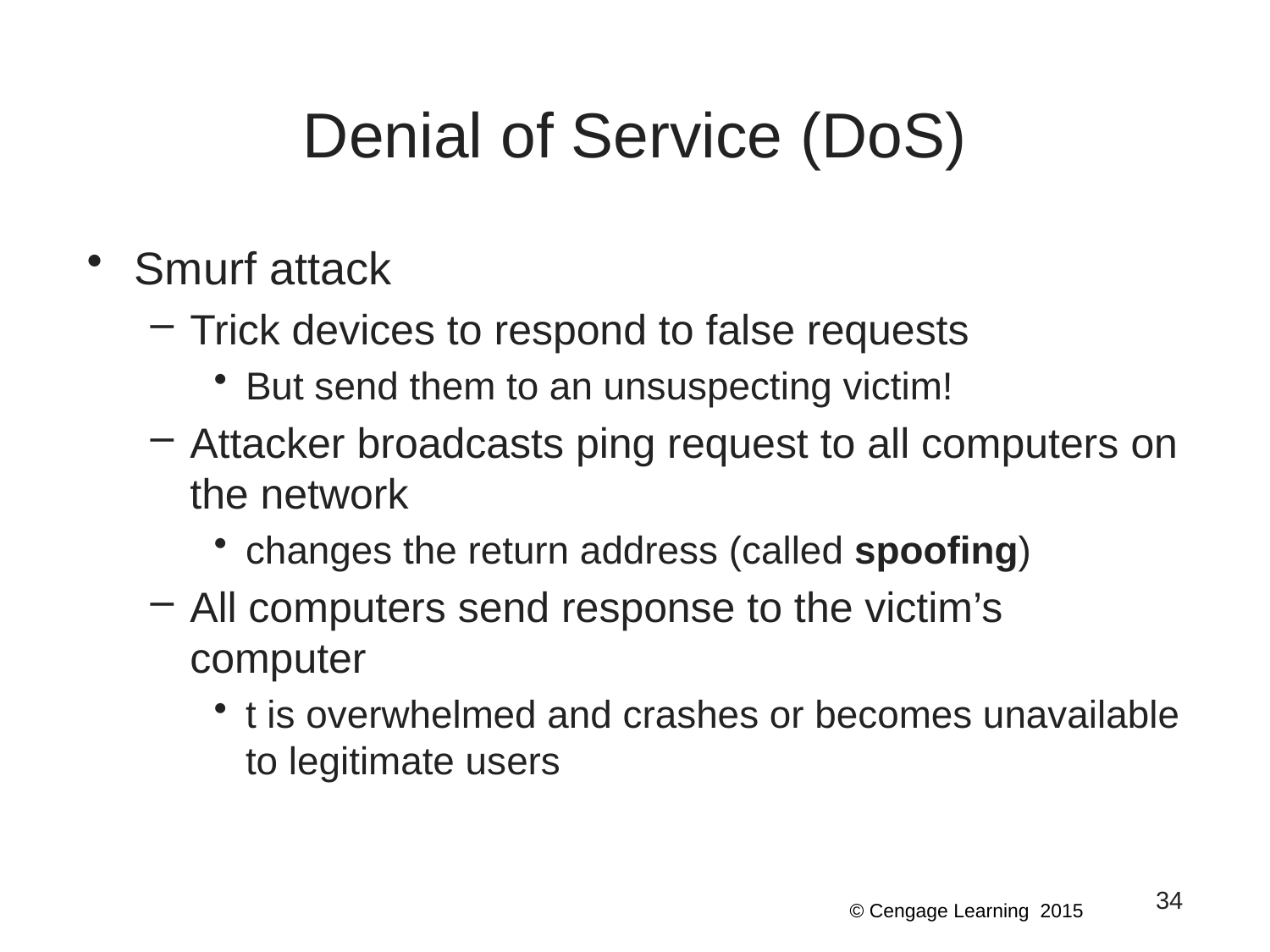

# Denial of Service (DoS)
Smurf attack
Trick devices to respond to false requests
But send them to an unsuspecting victim!
Attacker broadcasts ping request to all computers on the network
changes the return address (called spoofing)
All computers send response to the victim’s computer
t is overwhelmed and crashes or becomes unavailable to legitimate users
34